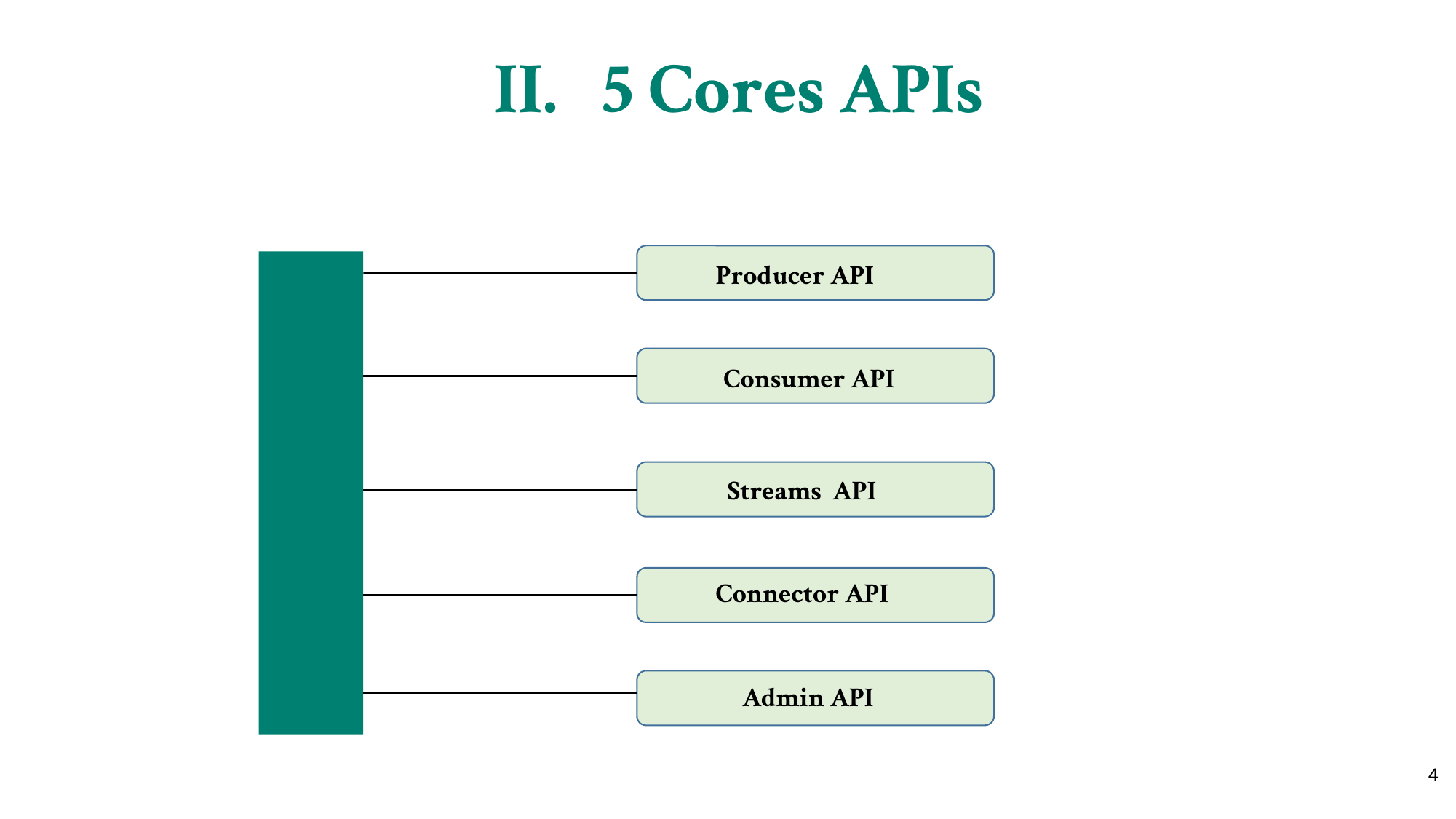

II.   5 Cores APIs

Producer API

Consumer API

Streams  API

Connector API

Admin API
4